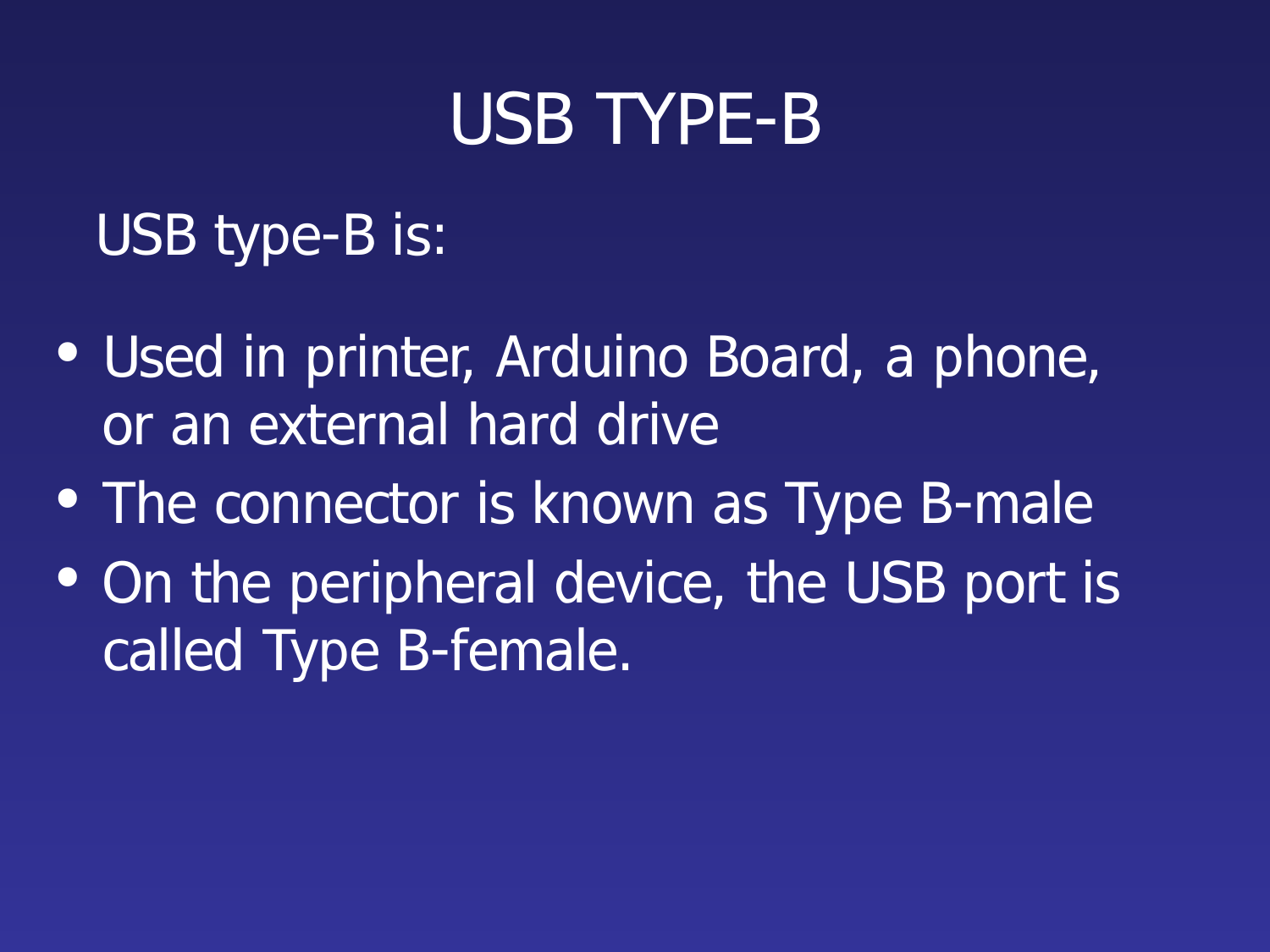

# USB TYPE-B
    USB type-B is:
Used in printer, Arduino Board, a phone, or an external hard drive
The connector is known as Type B-male
On the peripheral device, the USB port is called Type B-female.